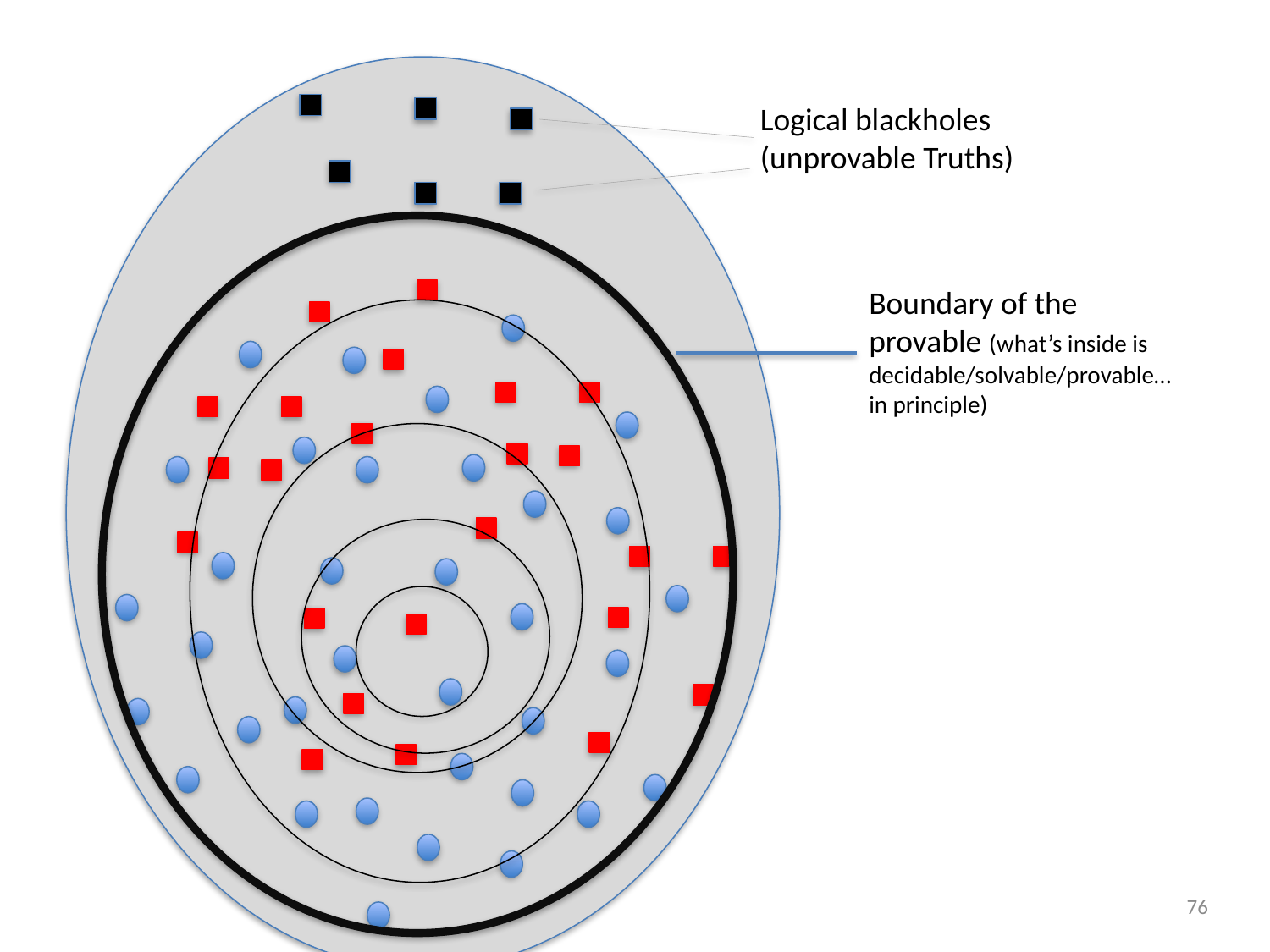

Logical blackholes (unprovable Truths)

Boundary of the provable (what’s inside is decidable/solvable/provable… in principle)

76